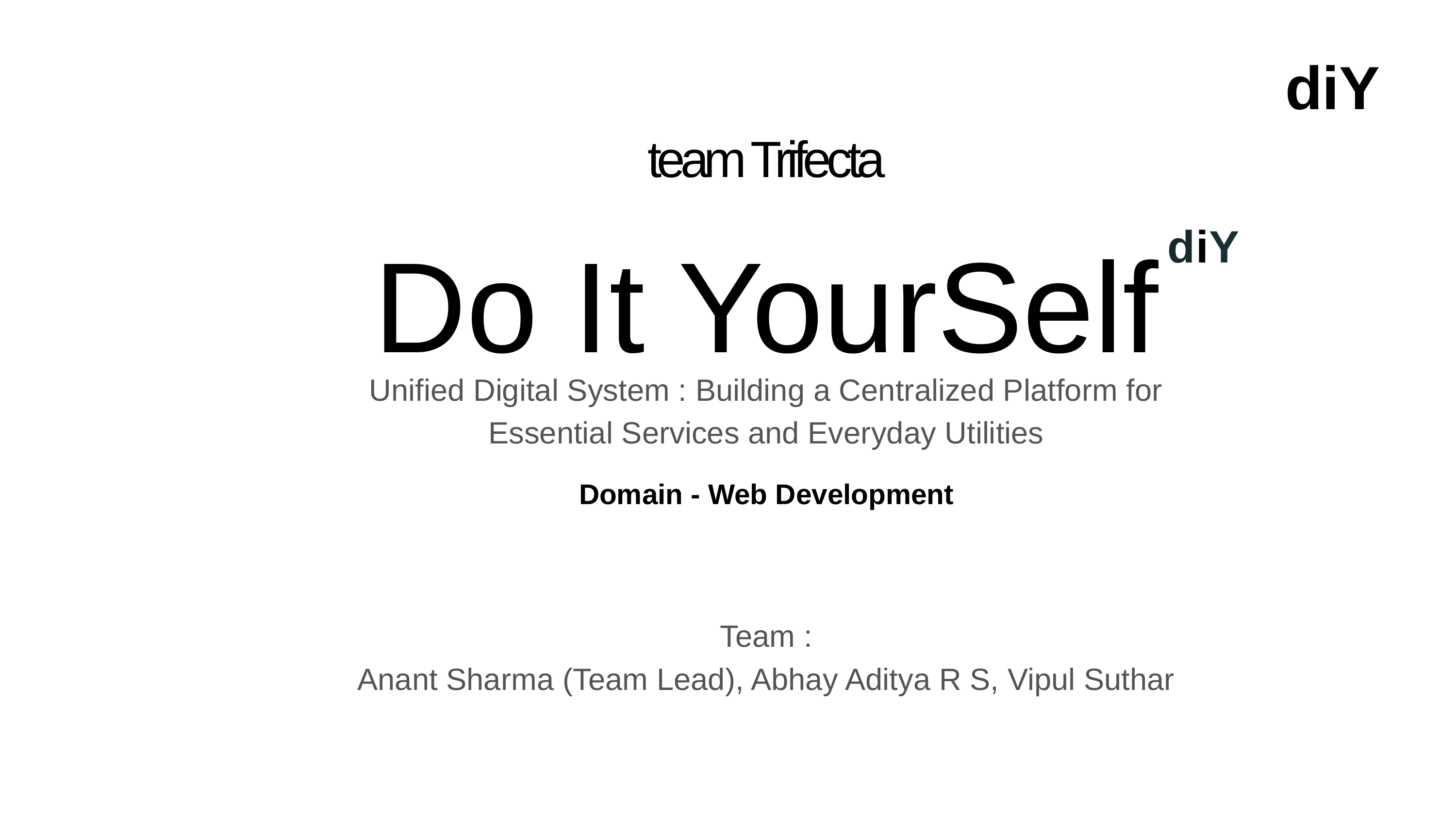

diY
team Trifecta

Do It YourSelf
d
i
Y
Unified Digital System : Building a Centralized Platform for Essential Services and Everyday Utilities
Domain - Web Development
Team :
Anant Sharma (Team Lead), Abhay Aditya R S, Vipul Suthar